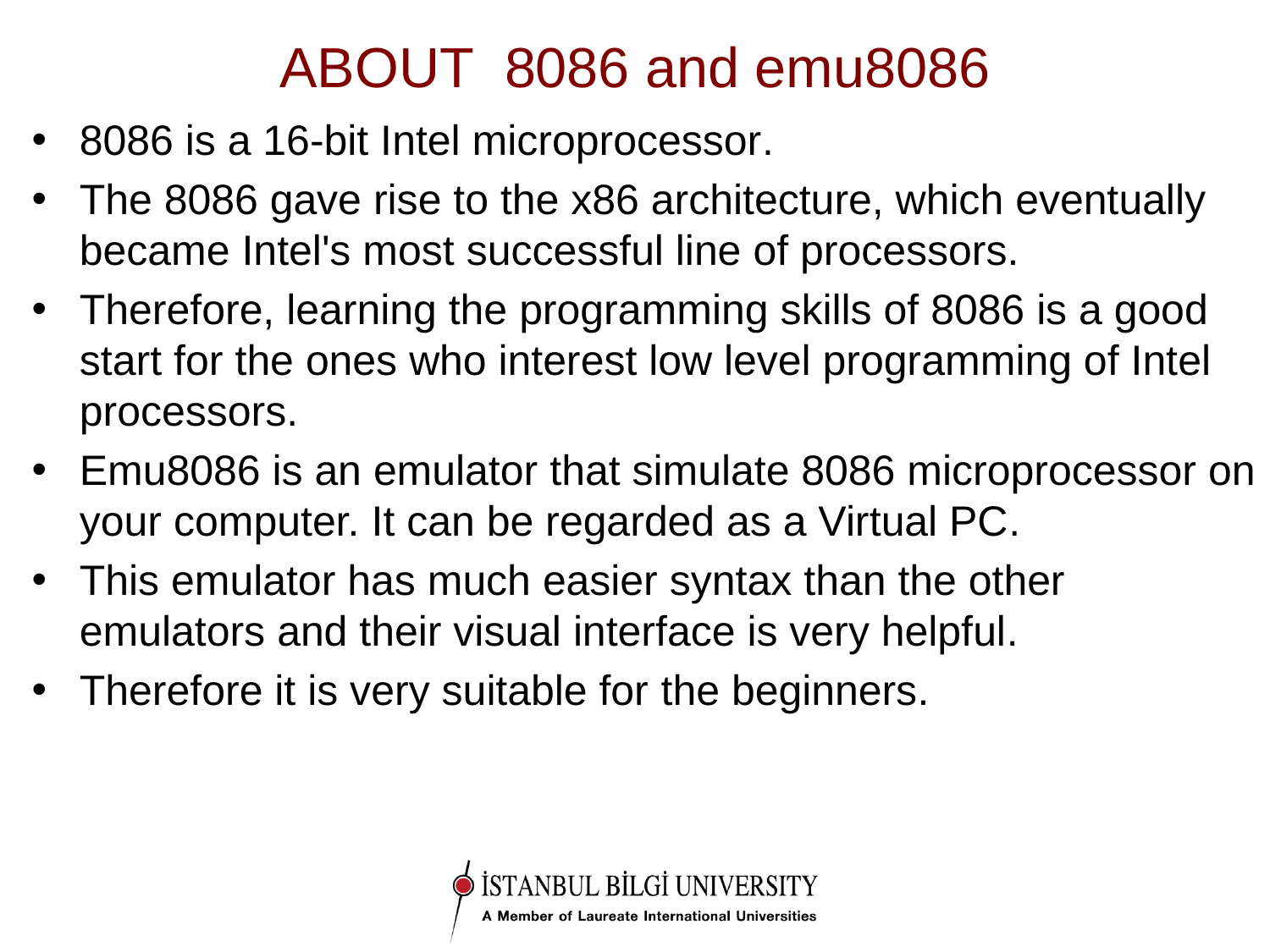

# ABOUT  8086 and emu8086
8086 is a 16-bit Intel microprocessor.
The 8086 gave rise to the x86 architecture, which eventually became Intel's most successful line of processors.
Therefore, learning the programming skills of 8086 is a good start for the ones who interest low level programming of Intel processors.
Emu8086 is an emulator that simulate 8086 microprocessor on your computer. It can be regarded as a Virtual PC.
This emulator has much easier syntax than the other emulators and their visual interface is very helpful.
Therefore it is very suitable for the beginners.